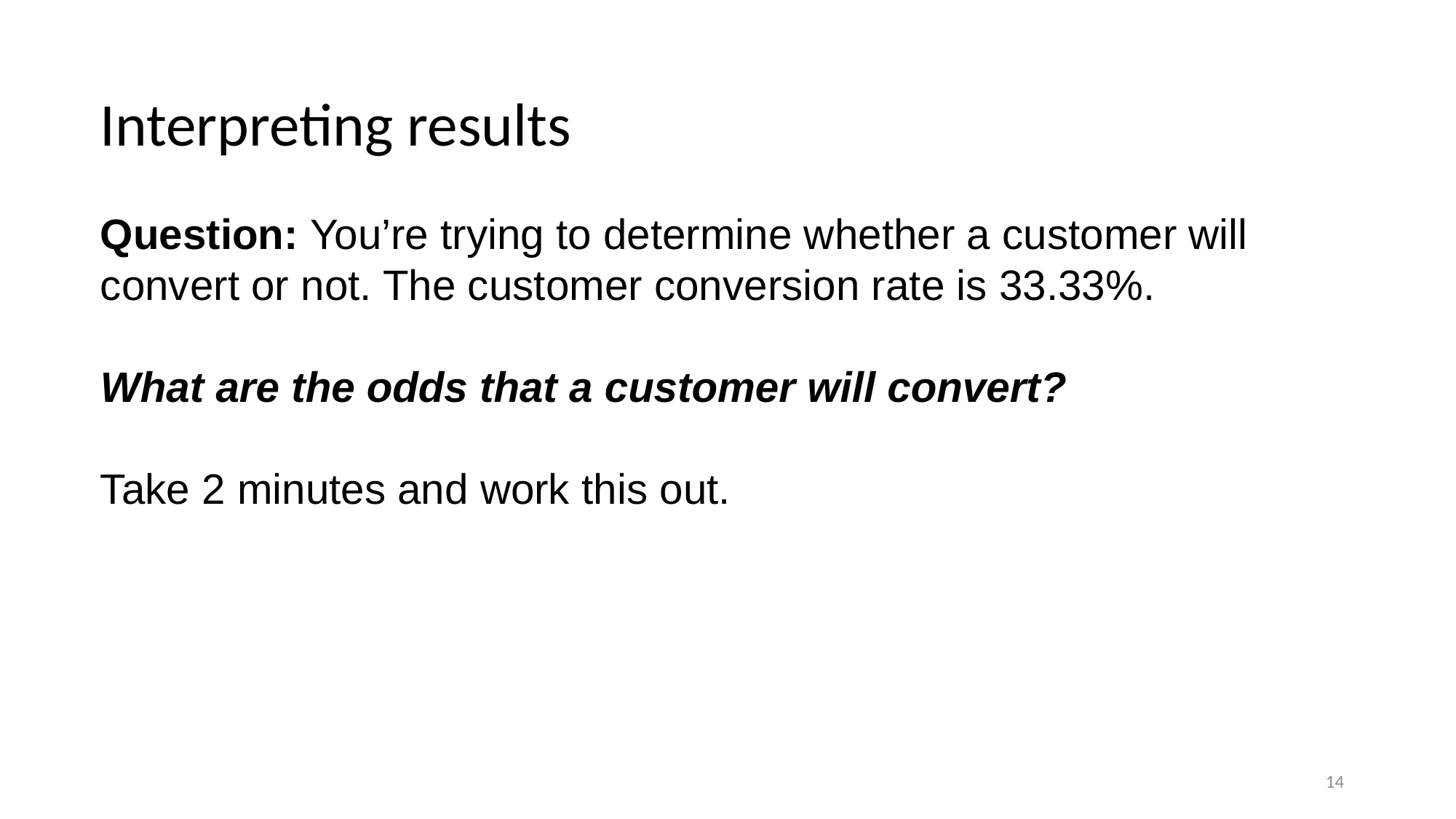

Interpreting results
Question: You’re trying to determine whether a customer will convert or not. The customer conversion rate is 33.33%.

What are the odds that a customer will convert?

Take 2 minutes and work this out.
14